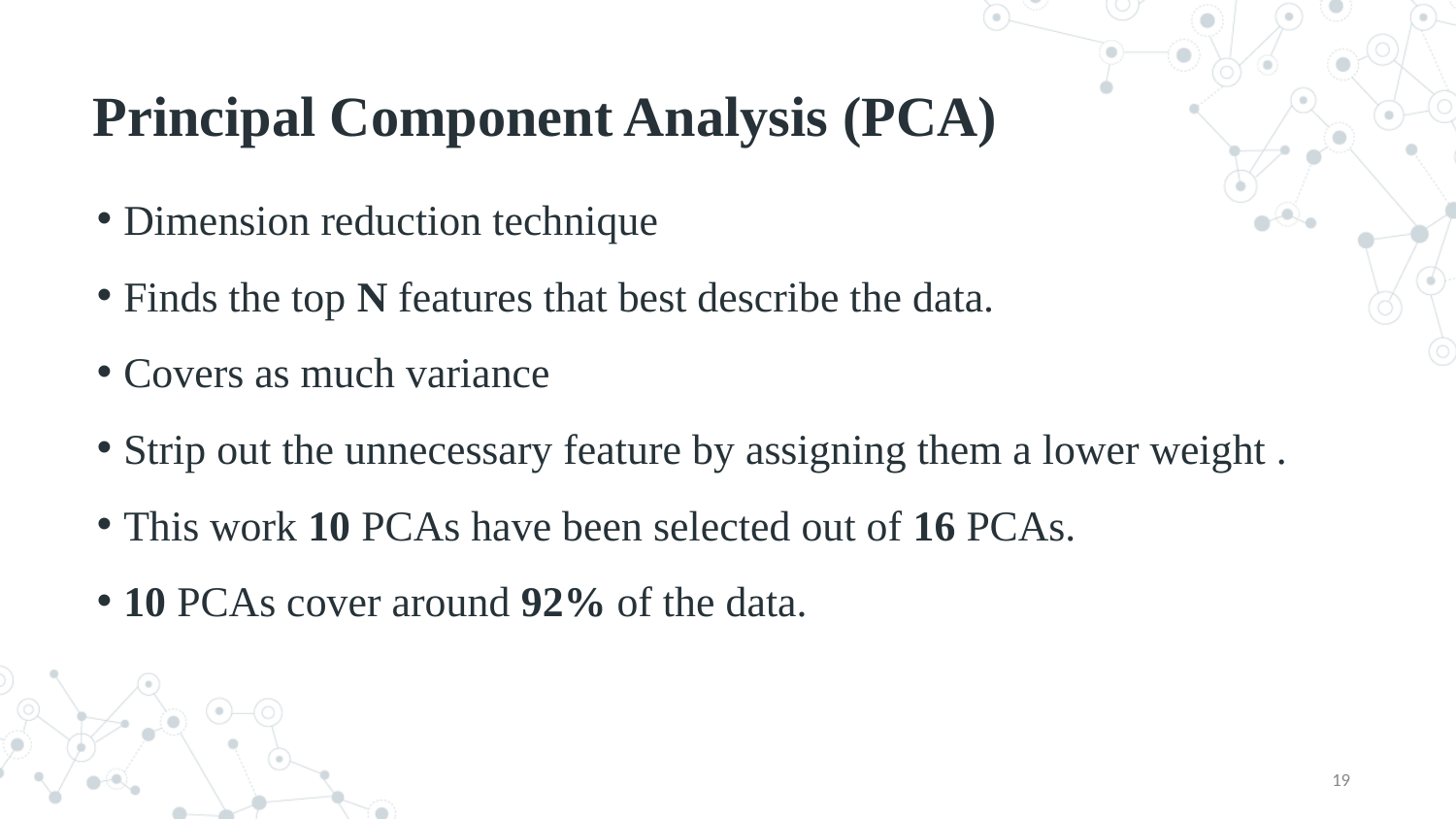

# Principal Component Analysis (PCA)
 Dimension reduction technique
 Finds the top N features that best describe the data.
 Covers as much variance
 Strip out the unnecessary feature by assigning them a lower weight .
 This work 10 PCAs have been selected out of 16 PCAs.
 10 PCAs cover around 92% of the data.

19